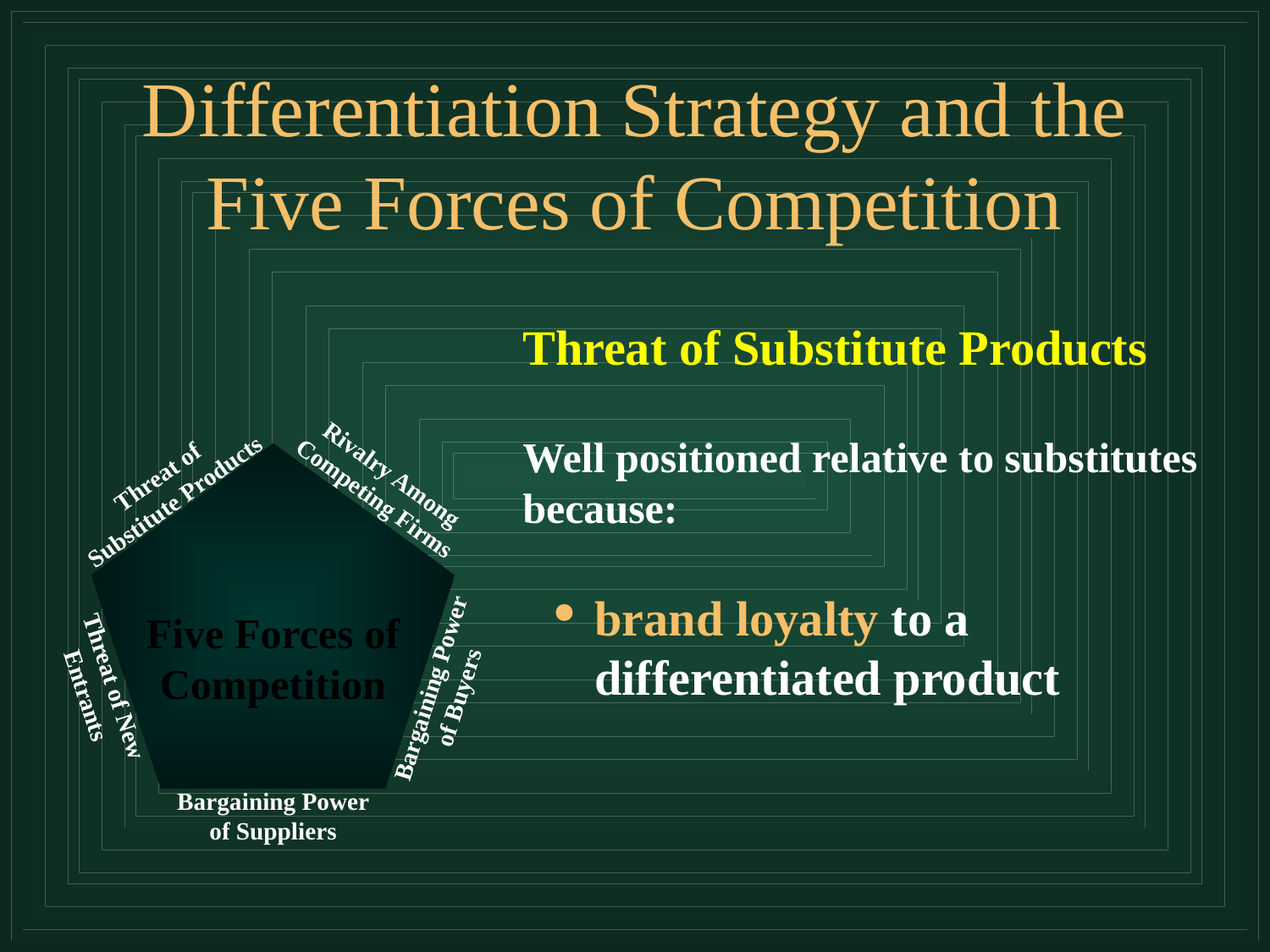

# Differentiation Strategy and the Five Forces of Competition
Threat of Substitute Products

Well positioned relative to substitutes because:

brand loyalty to a differentiated product
Five Forces of
Competition
Rivalry Among Competing Firms
Threat of
Substitute Products
Threat of New Entrants
Bargaining Power of Buyers
Bargaining Power of Suppliers